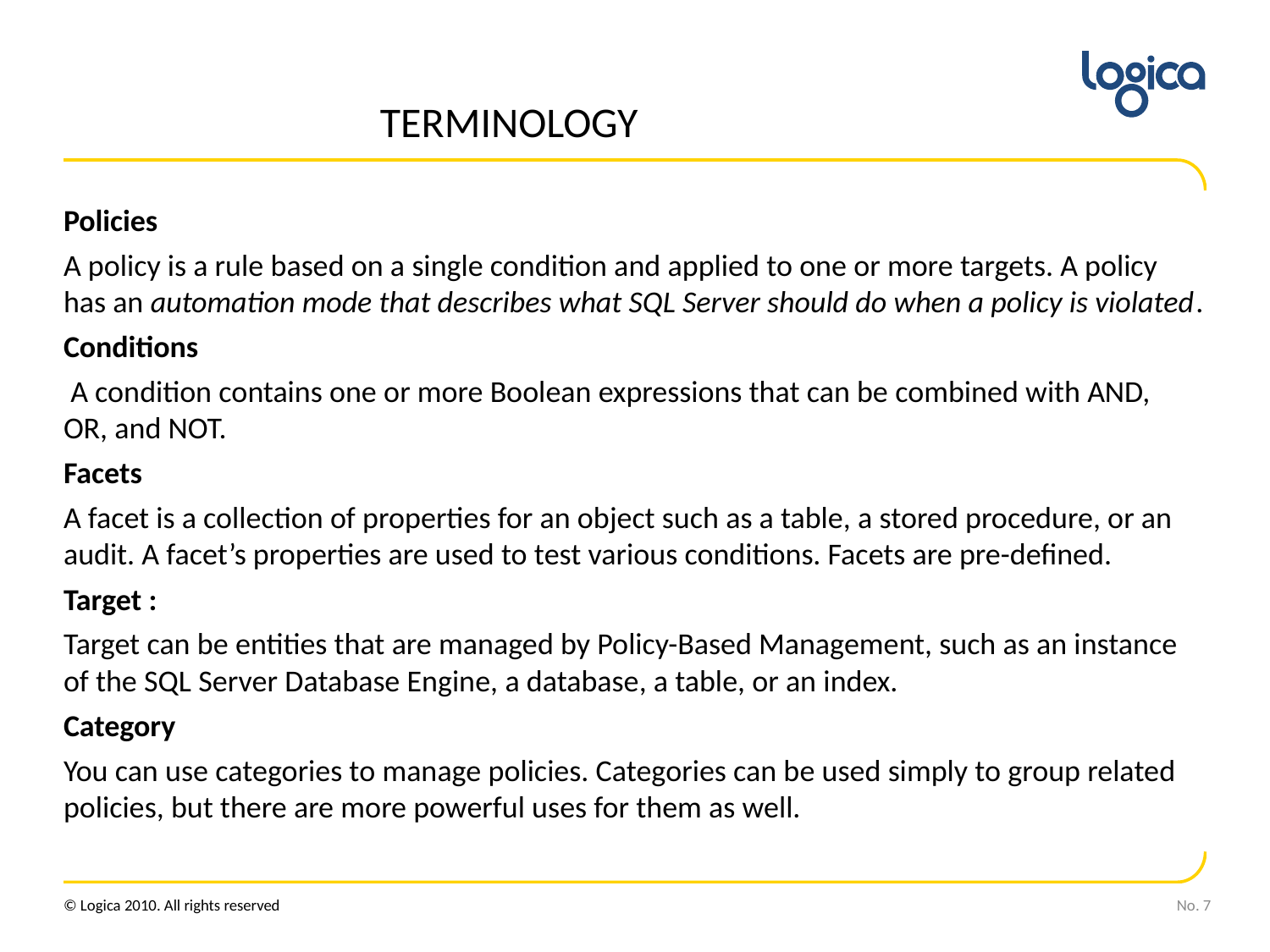

# TERMINOLOGY
Policies
A policy is a rule based on a single condition and applied to one or more targets. A policy has an automation mode that describes what SQL Server should do when a policy is violated.
Conditions
 A condition contains one or more Boolean expressions that can be combined with AND,    OR, and NOT.
Facets
A facet is a collection of properties for an object such as a table, a stored procedure, or an audit. A facet’s properties are used to test various conditions. Facets are pre-defined.
Target :
Target can be entities that are managed by Policy-Based Management, such as an instance of the SQL Server Database Engine, a database, a table, or an index.
Category
You can use categories to manage policies. Categories can be used simply to group related policies, but there are more powerful uses for them as well.

No. 7